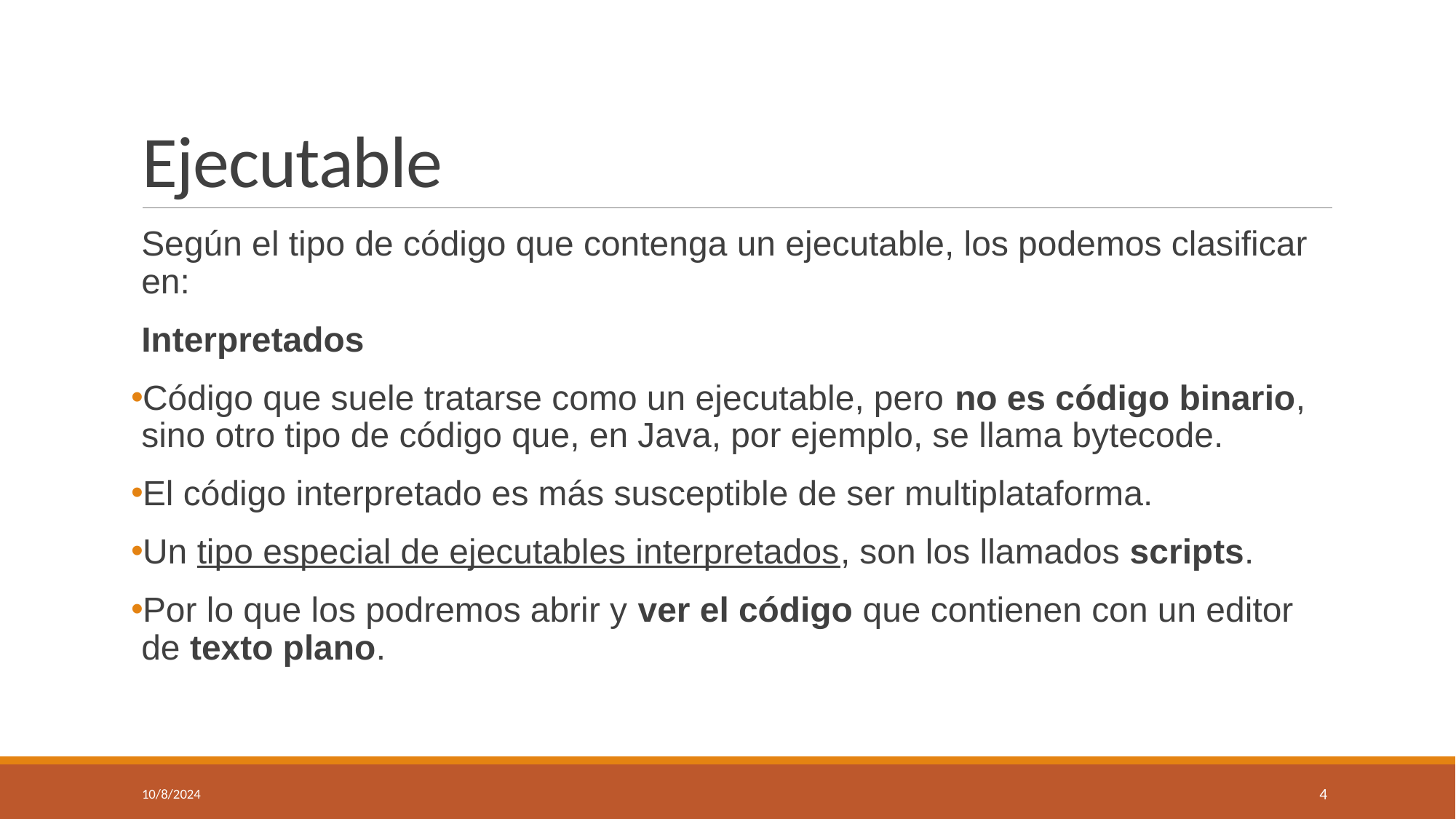

# Ejecutable
Según el tipo de código que contenga un ejecutable, los podemos clasificar en:
Interpretados
Código que suele tratarse como un ejecutable, pero no es código binario, sino otro tipo de código que, en Java, por ejemplo, se llama bytecode.
El código interpretado es más susceptible de ser multiplataforma.
Un tipo especial de ejecutables interpretados, son los llamados scripts.
Por lo que los podremos abrir y ver el código que contienen con un editor de texto plano.
10/8/2024
4